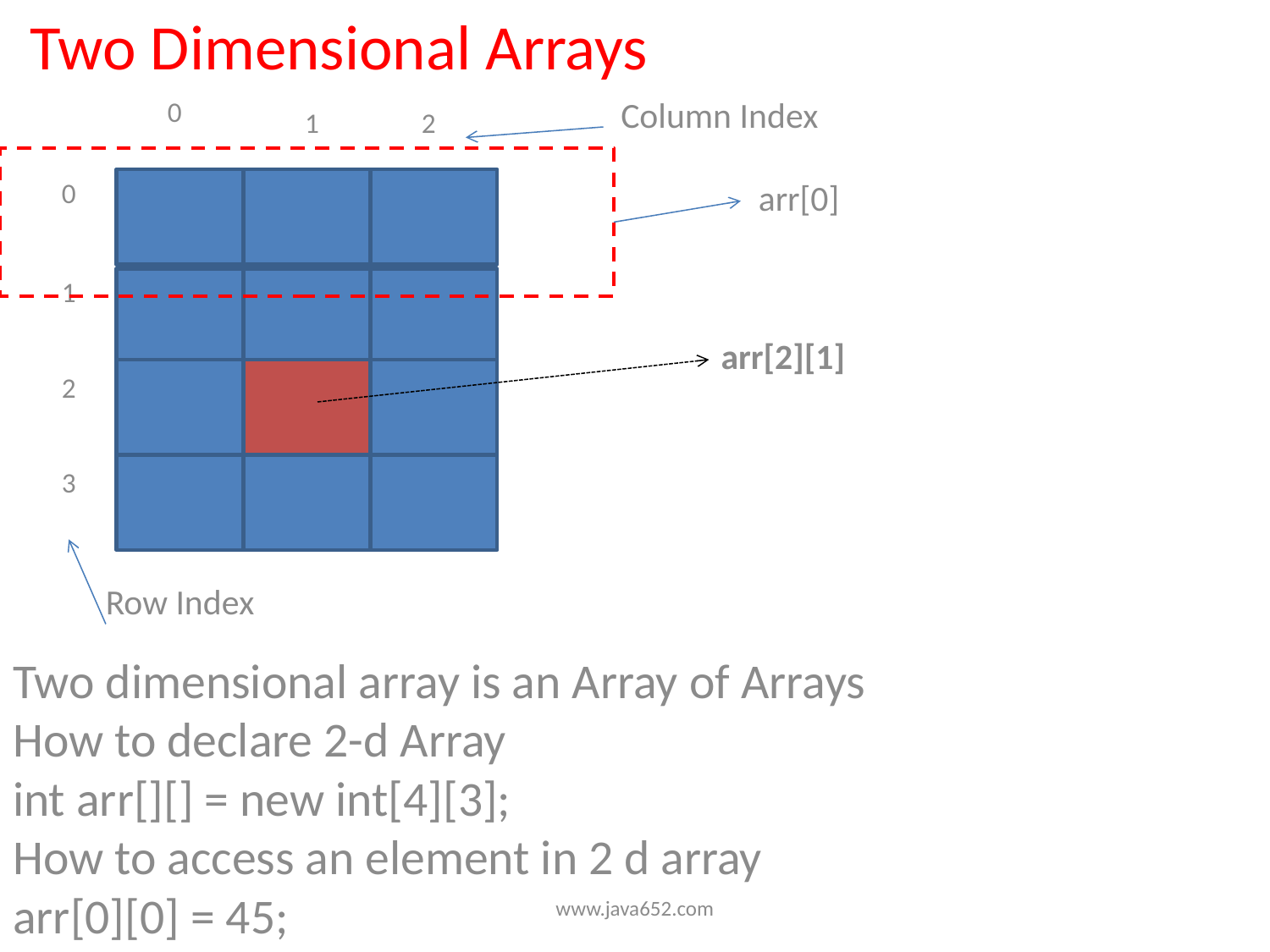

Two Dimensional Arrays
0
Column Index
1
2

0

arr[0]

1
|  |  |  |  |  |  |  |
| --- | --- | --- | --- | --- | --- | --- |
arr[2][1]

2
|  |  |  |  |  |  |  |
| --- | --- | --- | --- | --- | --- | --- |

3
Row Index
Two dimensional array is an Array of Arrays
How to declare 2-d Array
int arr[][] = new int[4][3];
How to access an element in 2 d array
arr[0][0] = 45;
www.java652.com